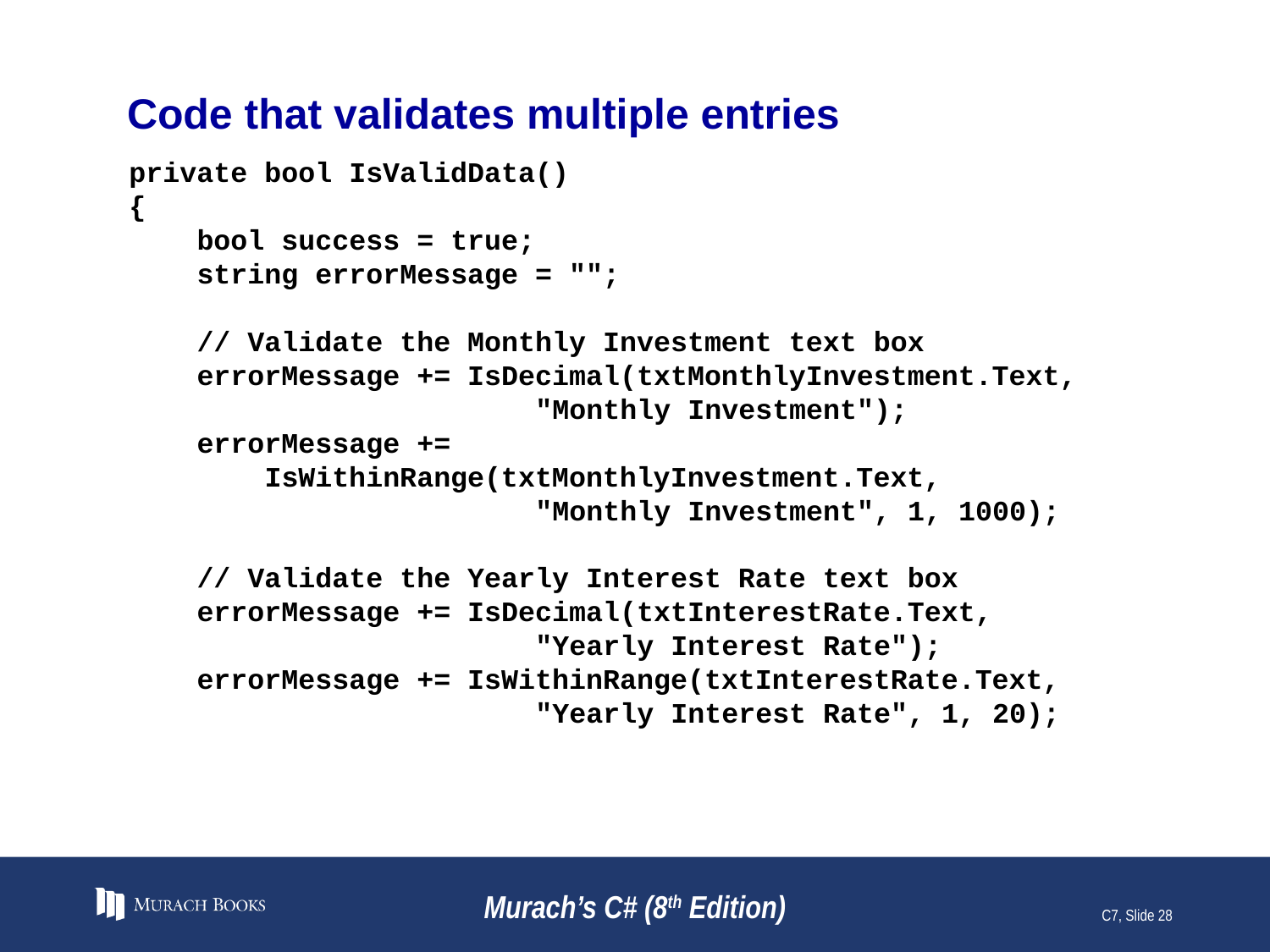

# Code that validates multiple entries
private bool IsValidData()
{
    bool success = true;
    string errorMessage = "";

    // Validate the Monthly Investment text box
    errorMessage += IsDecimal(txtMonthlyInvestment.Text,
                        "Monthly Investment");
    errorMessage +=
        IsWithinRange(txtMonthlyInvestment.Text,
                        "Monthly Investment", 1, 1000);

    // Validate the Yearly Interest Rate text box
    errorMessage += IsDecimal(txtInterestRate.Text,
                        "Yearly Interest Rate");
    errorMessage += IsWithinRange(txtInterestRate.Text,
                        "Yearly Interest Rate", 1, 20);

Murach’s C# (8th Edition)

C7, Slide 28